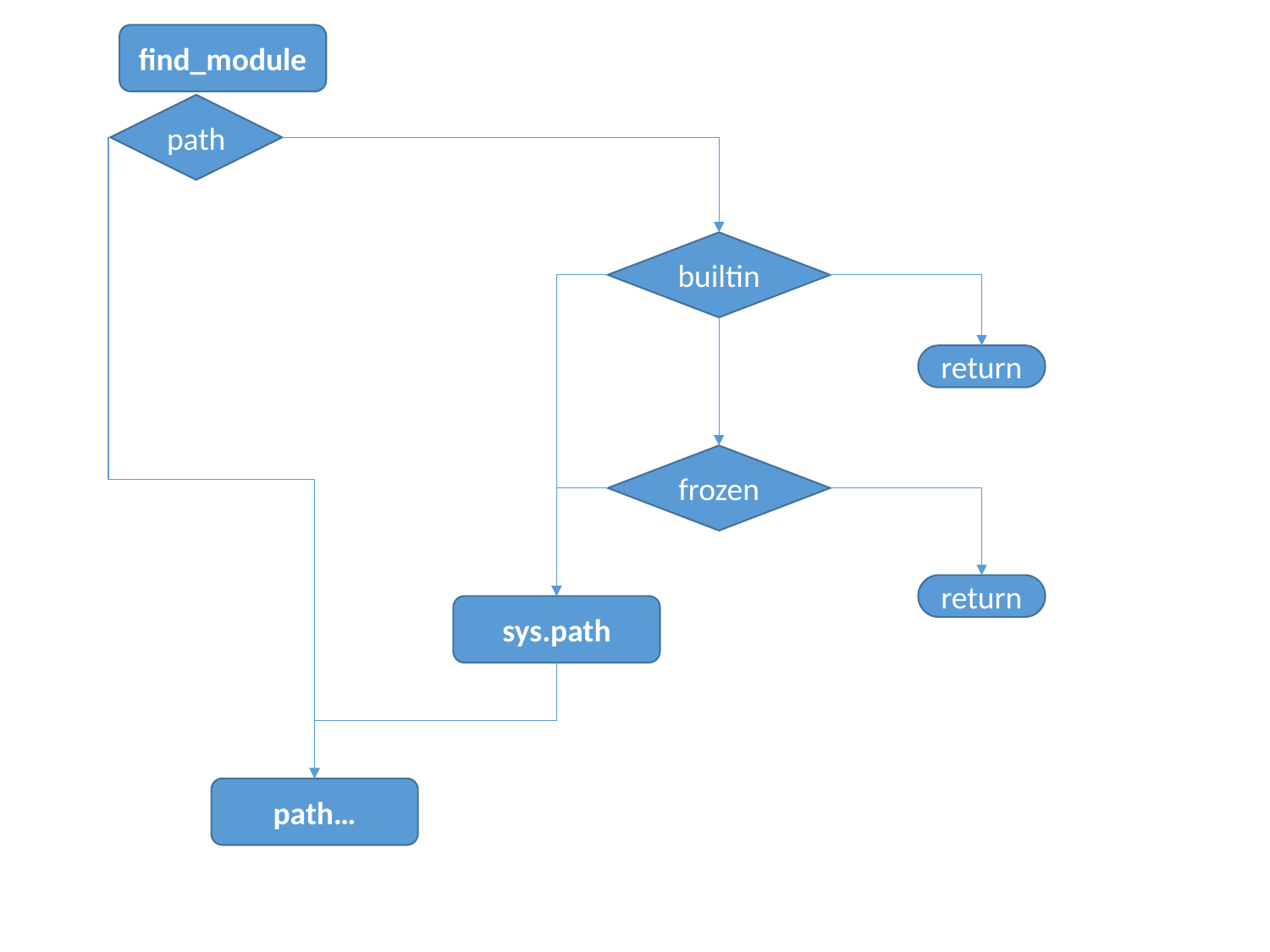

find_module
path
builtin
return
frozen
return
sys.path
path…